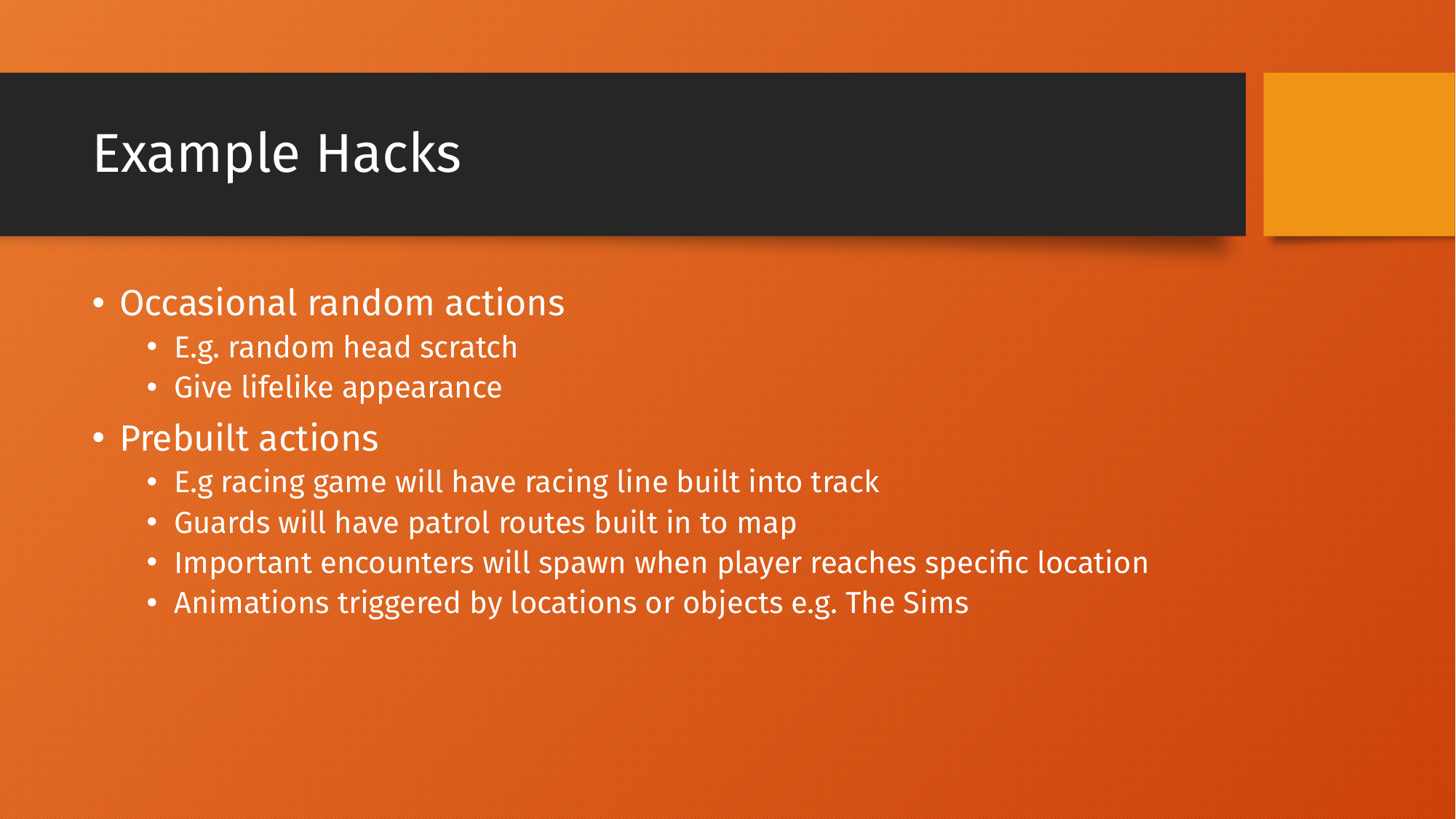

# Example Hacks
Occasional random actions
E.g. random head scratch
Give lifelike appearance
Prebuilt actions
E.g racing game will have racing line built into track
Guards will have patrol routes built in to map
Important encounters will spawn when player reaches specific location
Animations triggered by locations or objects e.g. The Sims